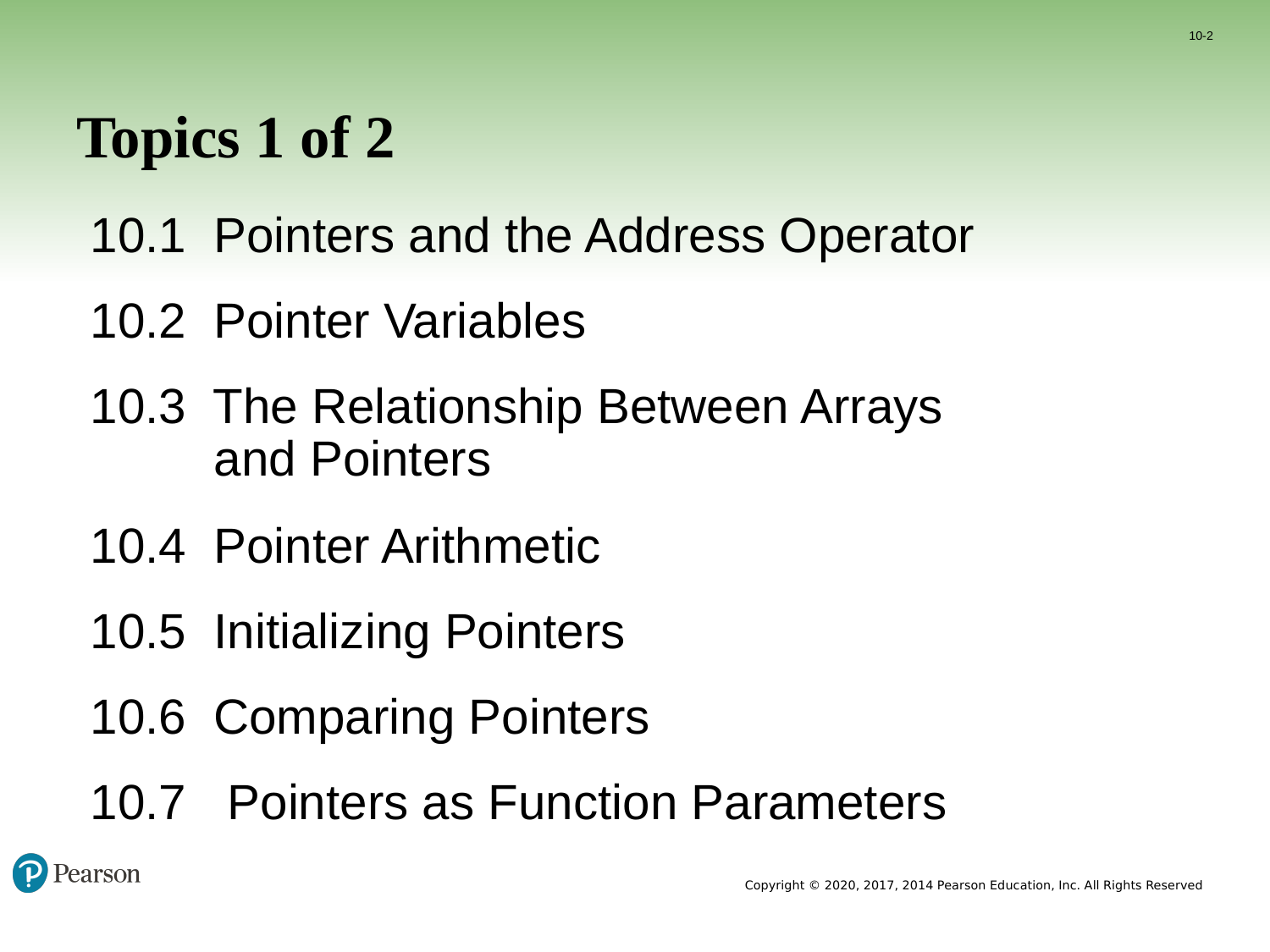

10-2
# Topics 1 of 2
10.1  Pointers and the Address Operator
10.2  Pointer Variables
10.3  The Relationship Between Arrays
         and Pointers
10.4  Pointer Arithmetic
10.5  Initializing Pointers
10.6  Comparing Pointers
10.7   Pointers as Function Parameters